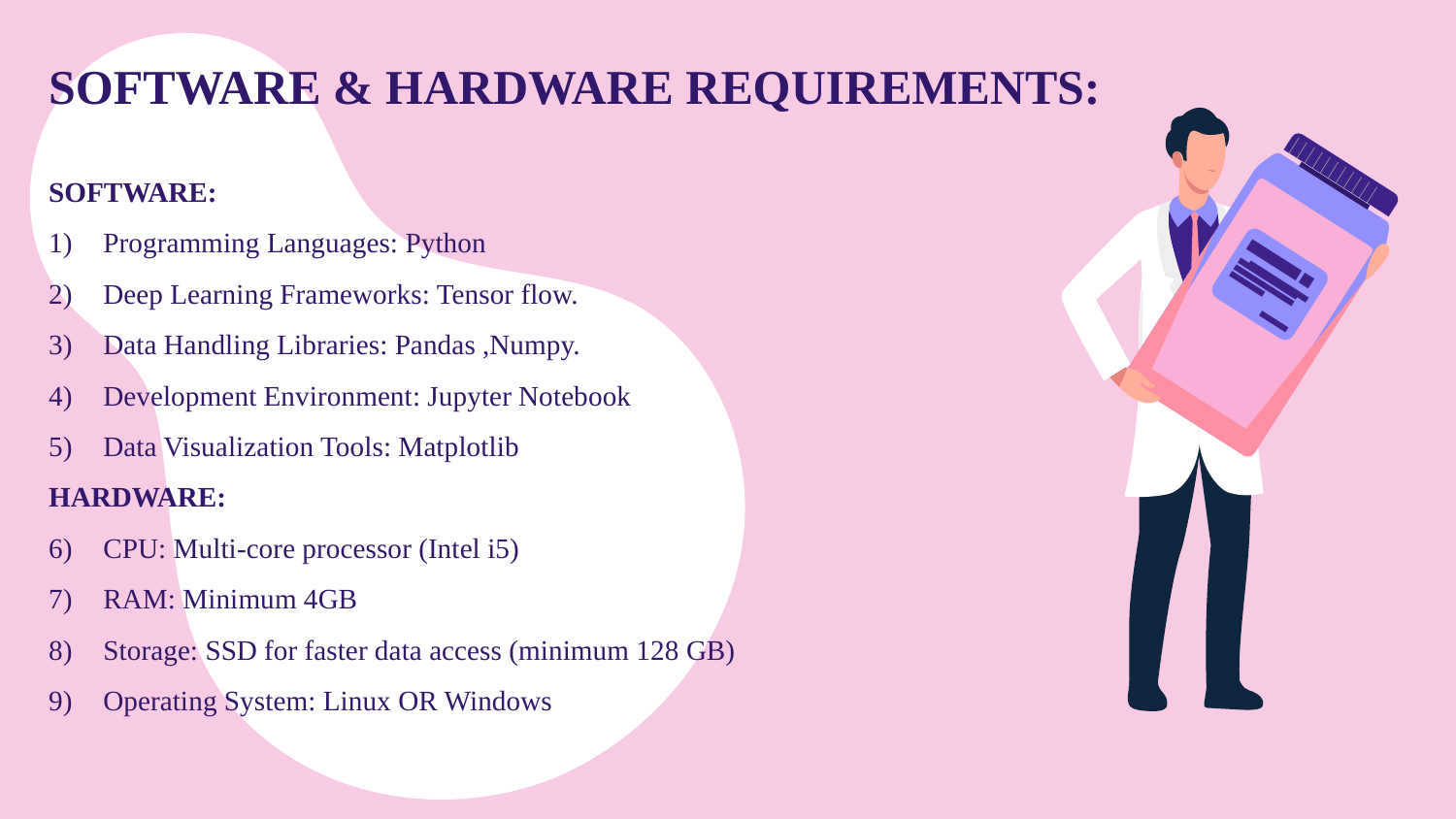

# SOFTWARE & HARDWARE REQUIREMENTS:

SOFTWARE:
Programming Languages: Python
Deep Learning Frameworks: Tensor flow.
Data Handling Libraries: Pandas ,Numpy.
Development Environment: Jupyter Notebook
Data Visualization Tools: Matplotlib
HARDWARE:
CPU: Multi-core processor (Intel i5)
RAM: Minimum 4GB
Storage: SSD for faster data access (minimum 128 GB)
Operating System: Linux OR Windows